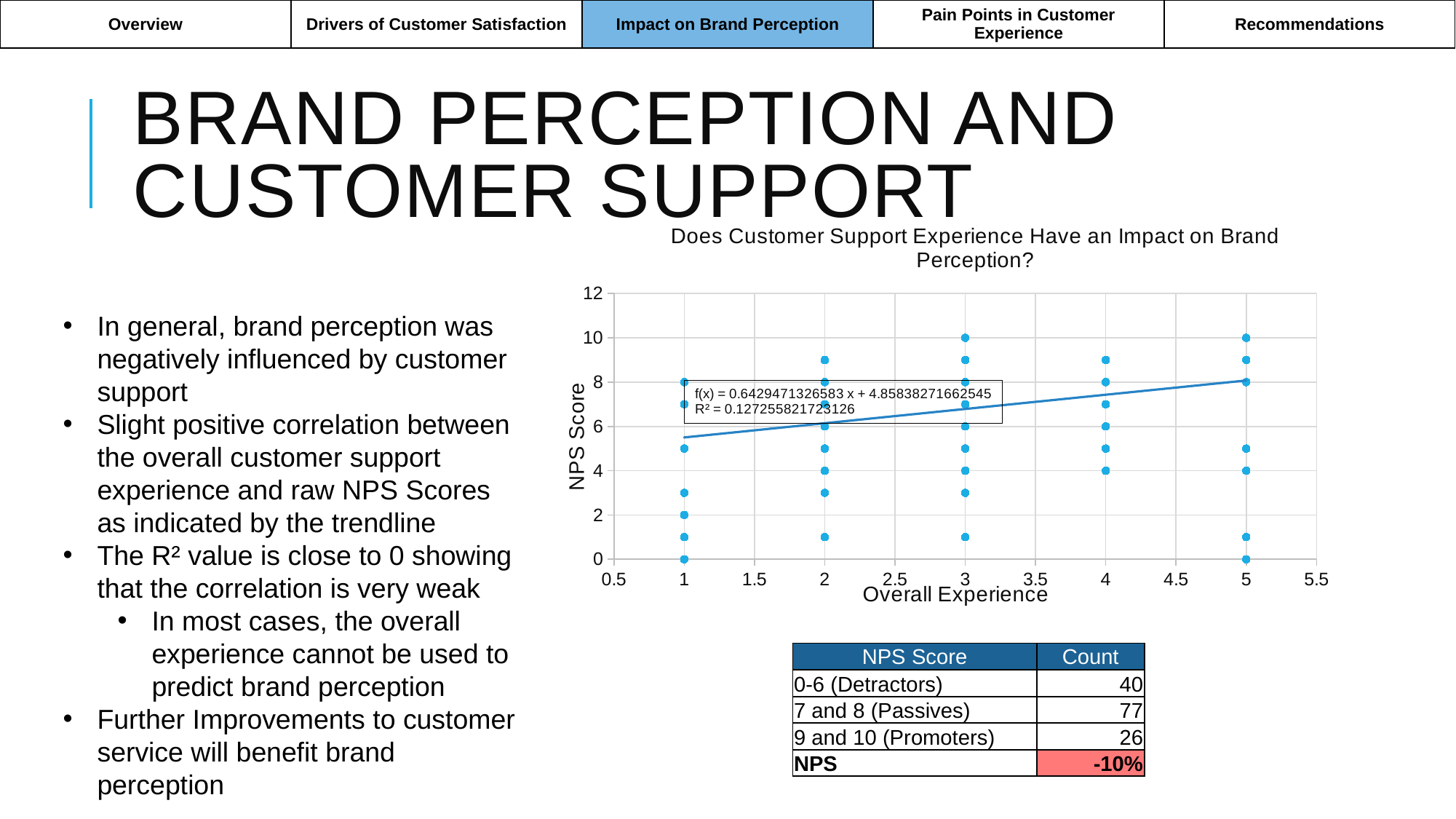

| Overview | Drivers of Customer Satisfaction | Impact on Brand Perception | Pain Points in Customer Experience | Recommendations |
| --- | --- | --- | --- | --- |
# Brand Perception and Customer Support

### Chart: Does Customer Support Experience Have an Impact on Brand Perception?

| Category |  |
|---|---|
In general, brand perception was negatively influenced by customer support
Slight positive correlation between the overall customer support experience and raw NPS Scores as indicated by the trendline
The R² value is close to 0 showing that the correlation is very weak
In most cases, the overall experience cannot be used to predict brand perception
Further Improvements to customer service will benefit brand perception
| NPS Score | Count |
| --- | --- |
| 0-6 (Detractors) | 40 |
| 7 and 8 (Passives) | 77 |
| 9 and 10 (Promoters) | 26 |
| NPS | -10% |